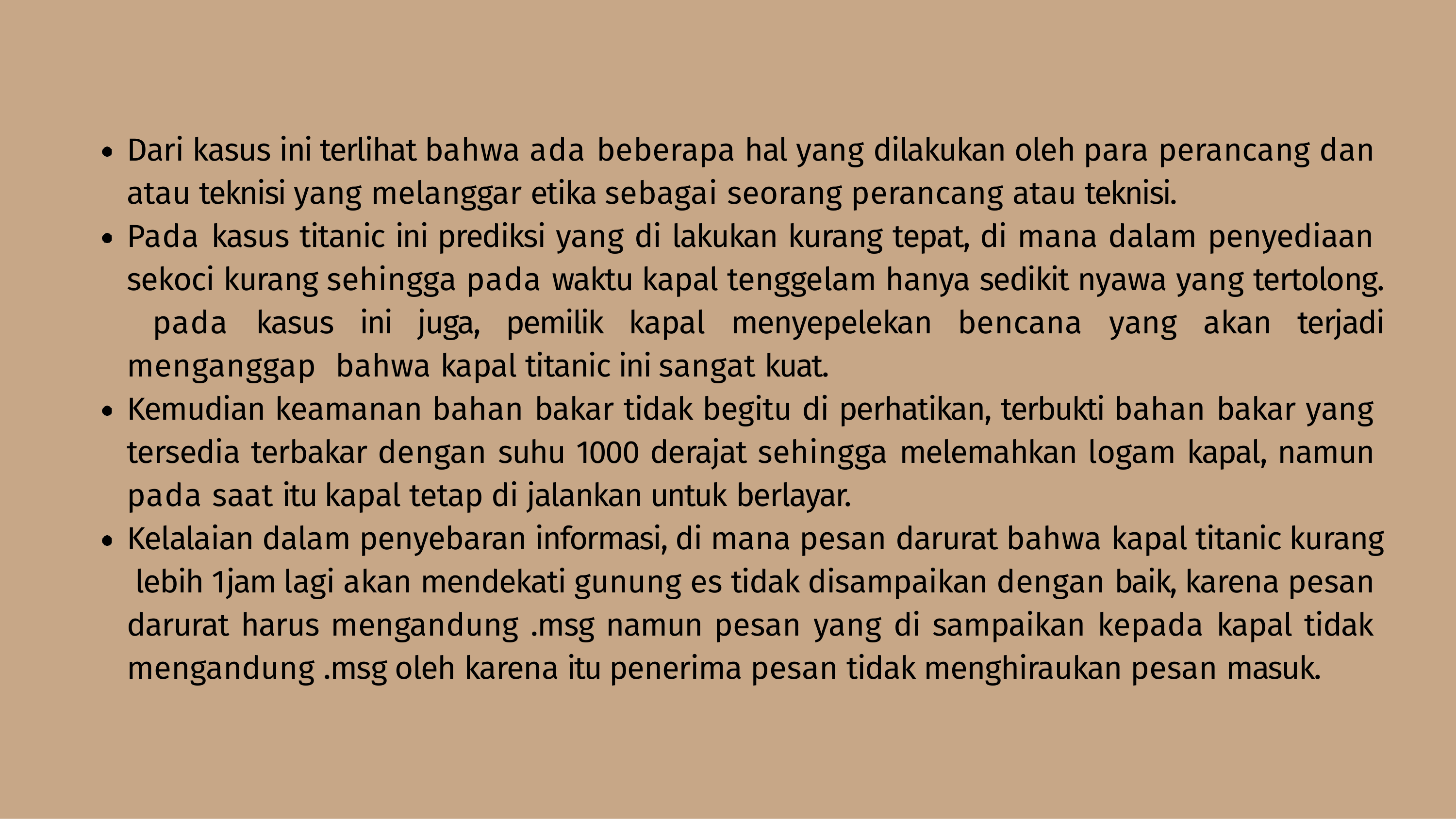

Dari kasus ini terlihat bahwa ada beberapa hal yang dilakukan oleh para perancang dan  atau teknisi yang melanggar etika sebagai seorang perancang atau teknisi.
Pada kasus titanic ini prediksi yang di lakukan kurang tepat, di mana dalam penyediaan  sekoci kurang sehingga pada waktu kapal tenggelam hanya sedikit nyawa yang tertolong.  pada kasus ini juga, pemilik kapal menyepelekan bencana yang akan terjadi menganggap  bahwa kapal titanic ini sangat kuat.
Kemudian keamanan bahan bakar tidak begitu di perhatikan, terbukti bahan bakar yang  tersedia terbakar dengan suhu 1000 derajat sehingga melemahkan logam kapal, namun  pada saat itu kapal tetap di jalankan untuk berlayar.
Kelalaian dalam penyebaran informasi, di mana pesan darurat bahwa kapal titanic kurang  lebih 1 jam lagi akan mendekati gunung es tidak disampaikan dengan baik, karena pesan  darurat harus mengandung .msg namun pesan yang di sampaikan kepada kapal tidak  mengandung .msg oleh karena itu penerima pesan tidak menghiraukan pesan masuk.